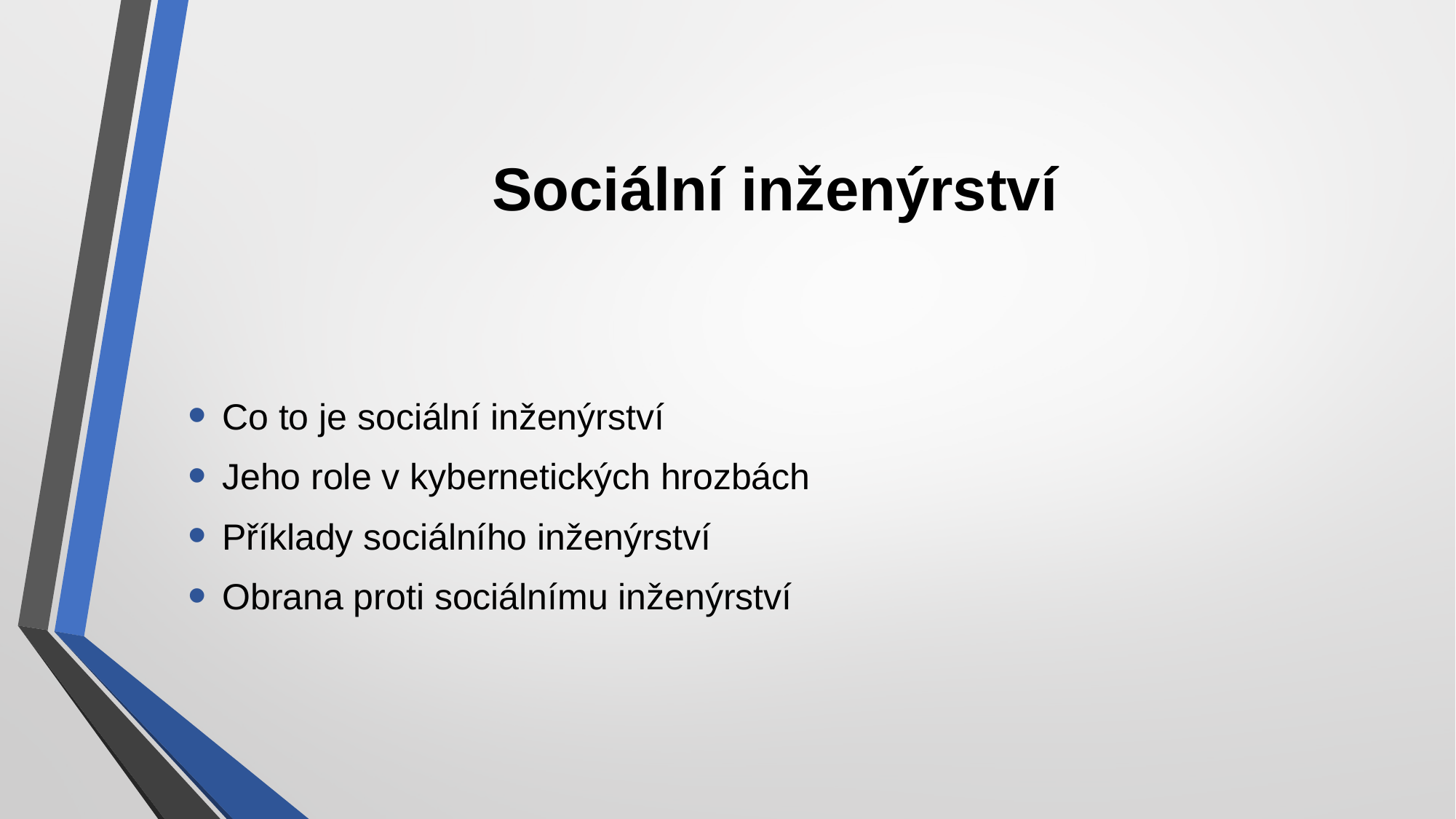

# Sociální inženýrství
Co to je sociální inženýrství
Jeho role v kybernetických hrozbách
Příklady sociálního inženýrství
Obrana proti sociálnímu inženýrství